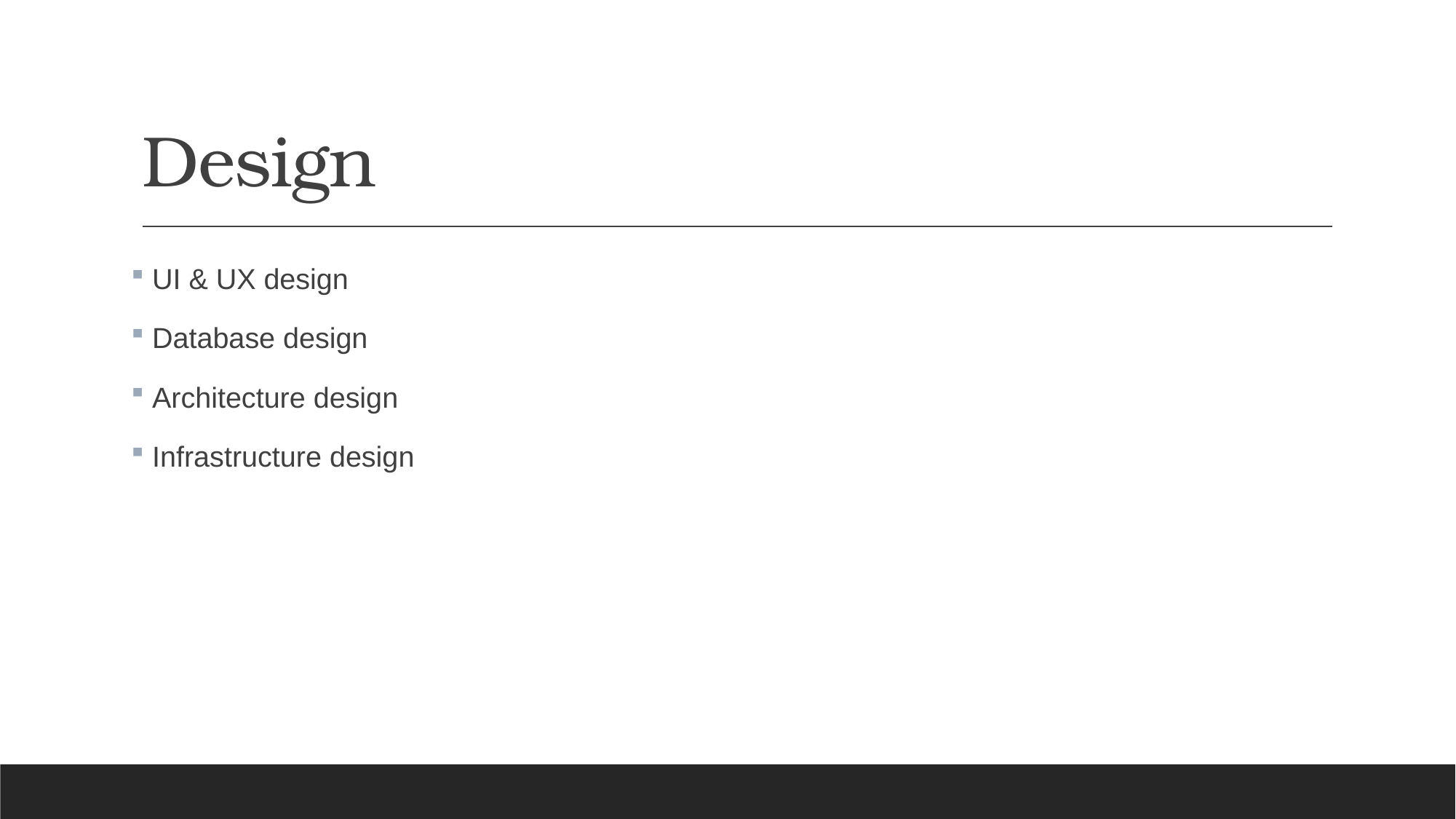

# Design
 UI & UX design
 Database design
 Architecture design
 Infrastructure design